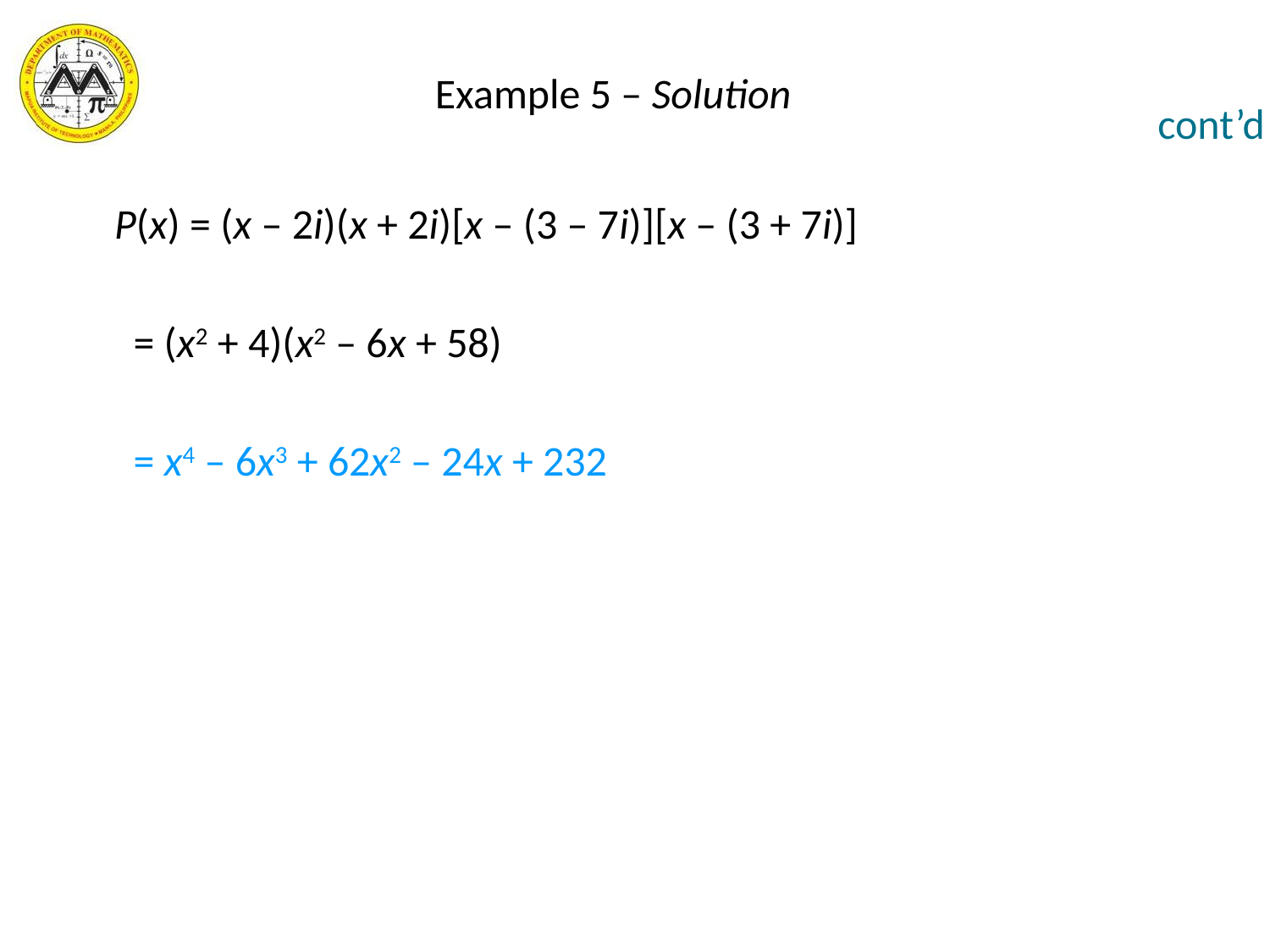

# Example 5 – Solution
cont’d
    P(x) = (x – 2i)(x + 2i)[x – (3 – 7i)][x – (3 + 7i)]

	 = (x2 + 4)(x2 – 6x + 58)

	 = x4 – 6x3 + 62x2 – 24x + 232